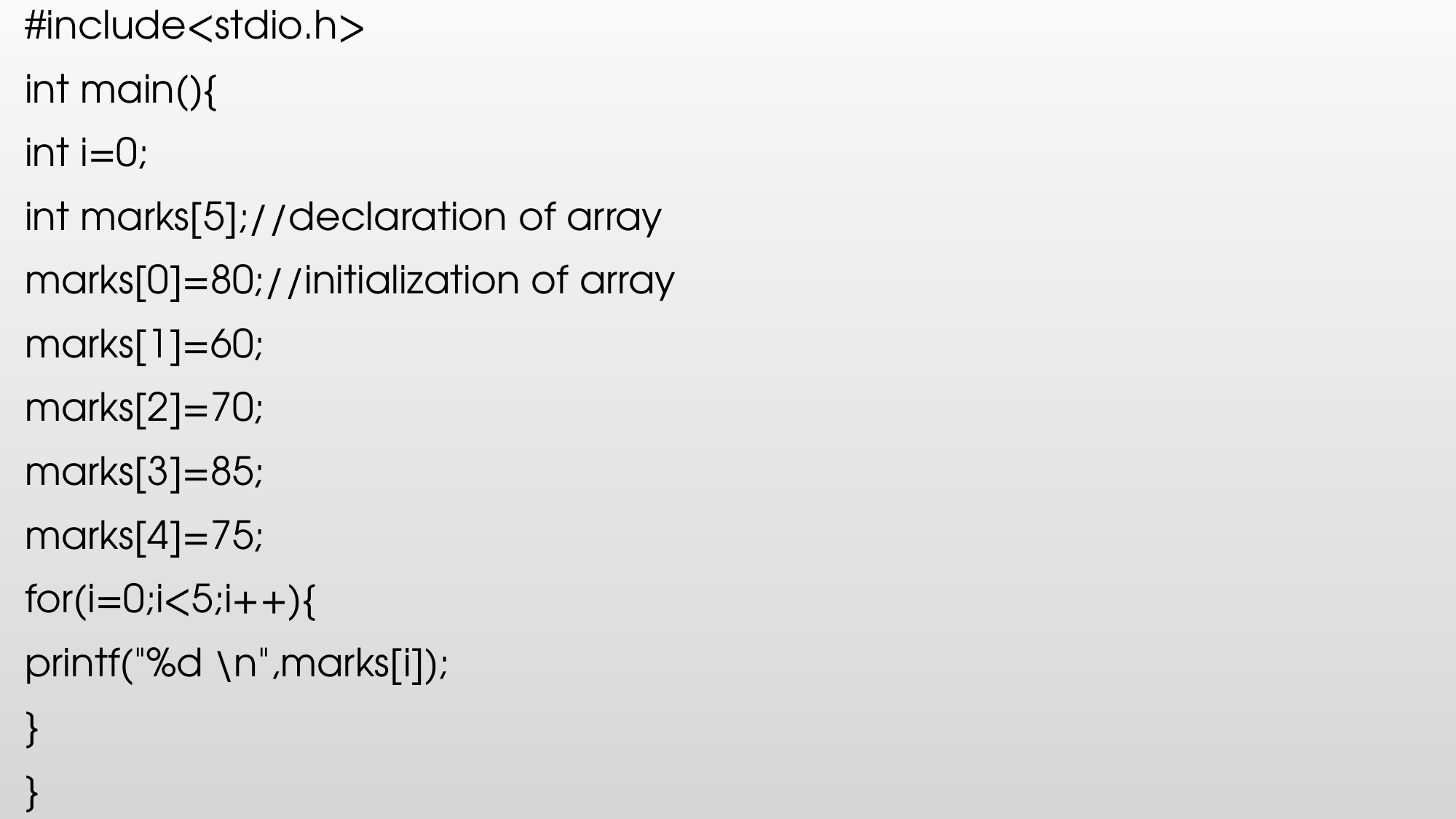

#include<stdio.h>
int main(){
int i=0;
int marks[5];//declaration of array
marks[0]=80;//initialization of array
marks[1]=60;
marks[2]=70;
marks[3]=85;
marks[4]=75;
for(i=0;i<5;i++){
printf("%d \n",marks[i]);
}
}